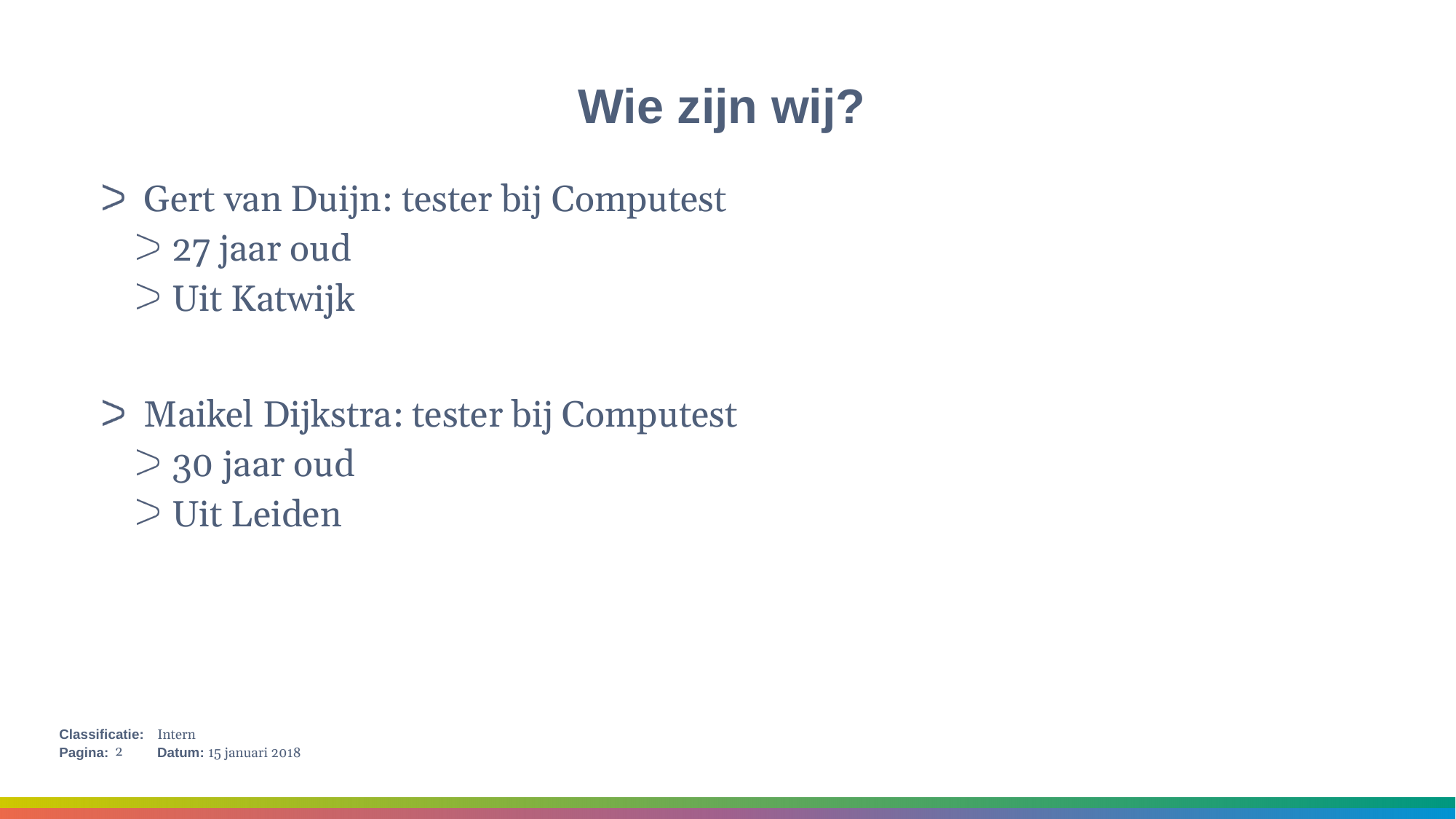

# Wie zijn wij?
Gert van Duijn: tester bij Computest
27 jaar oud
Uit Katwijk

Maikel Dijkstra: tester bij Computest
30 jaar oud
Uit Leiden

2
15 januari 2018